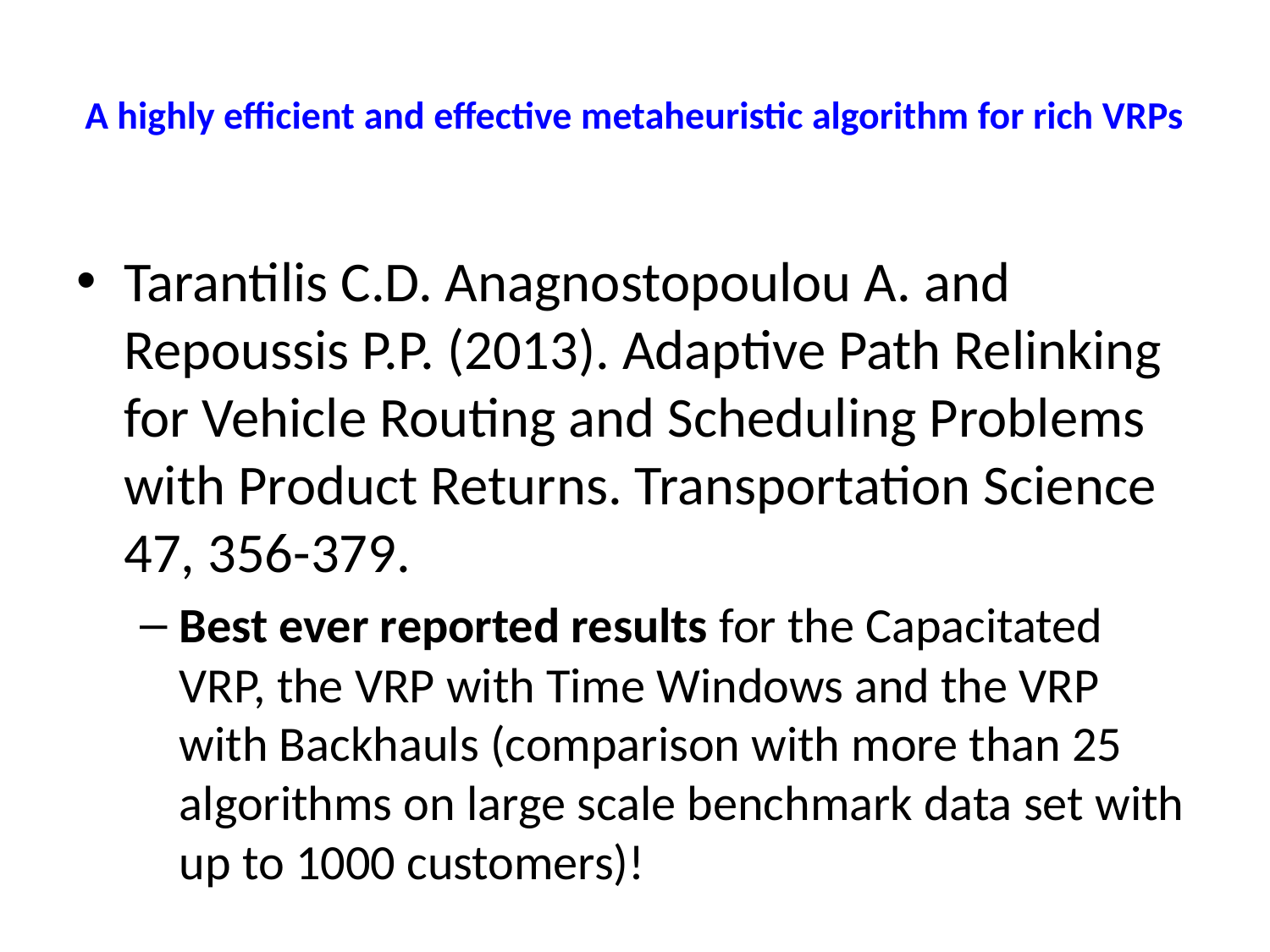

# A highly efficient and effective metaheuristic algorithm for rich VRPs
Tarantilis C.D. Anagnostopoulou A. and Repoussis P.P. (2013). Adaptive Path Relinking for Vehicle Routing and Scheduling Problems with Product Returns. Transportation Science 47, 356-379.
Best ever reported results for the Capacitated VRP, the VRP with Time Windows and the VRP with Backhauls (comparison with more than 25 algorithms on large scale benchmark data set with up to 1000 customers)!